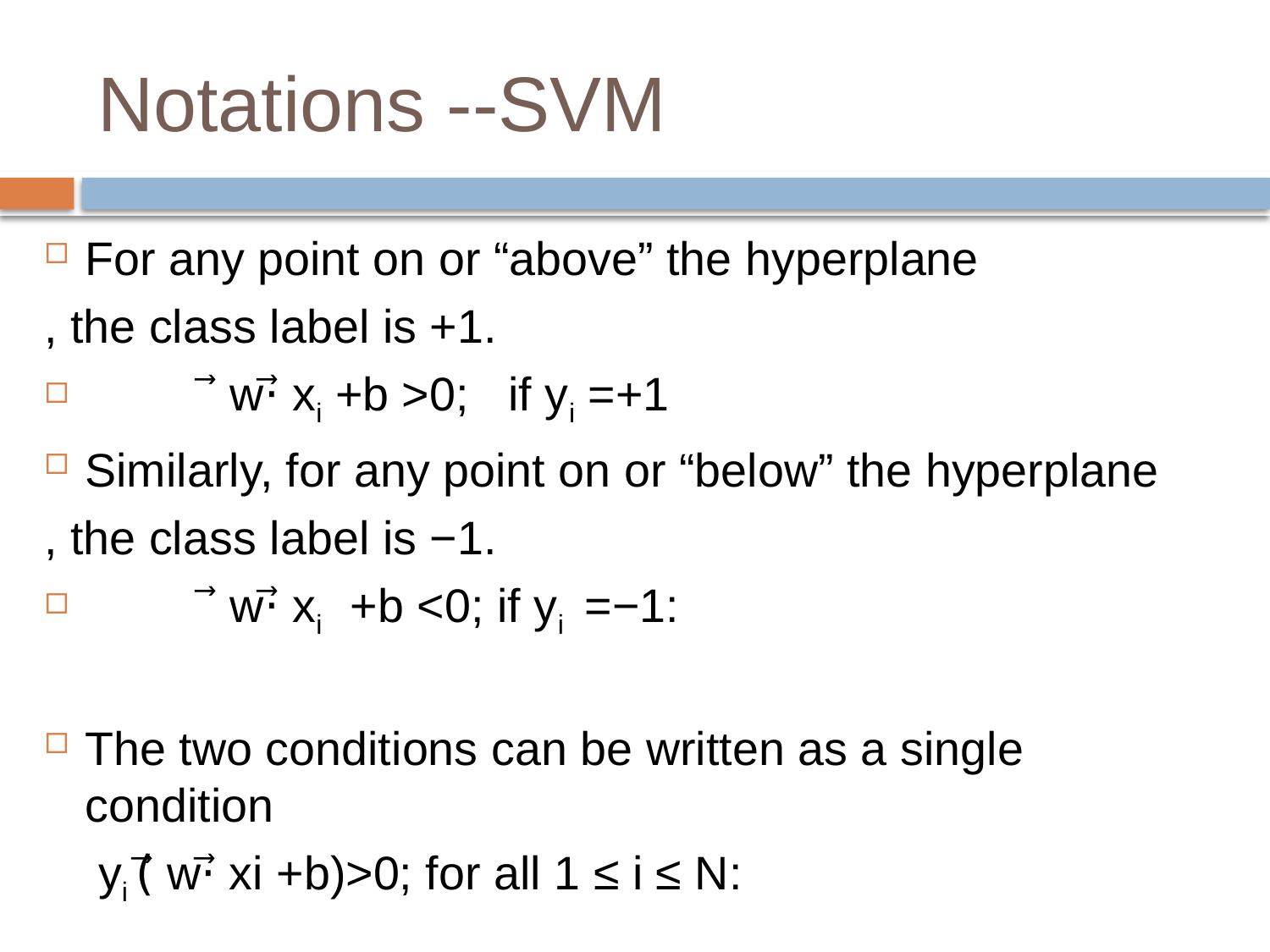

# Notations --SVM
For any point on or “above” the hyperplane
, the class label is +1.
 		 ⃗ w⋅⃗ xi +b >0;   if yi =+1
Similarly, for any point on or “below” the hyperplane
, the class label is −1.
 		 ⃗ w⋅⃗ xi   +b <0; if yi  =−1:

The two conditions can be written as a single condition
			 yi (⃗ w⋅⃗ xi +b)>0; for all 1 ≤ i ≤ N: